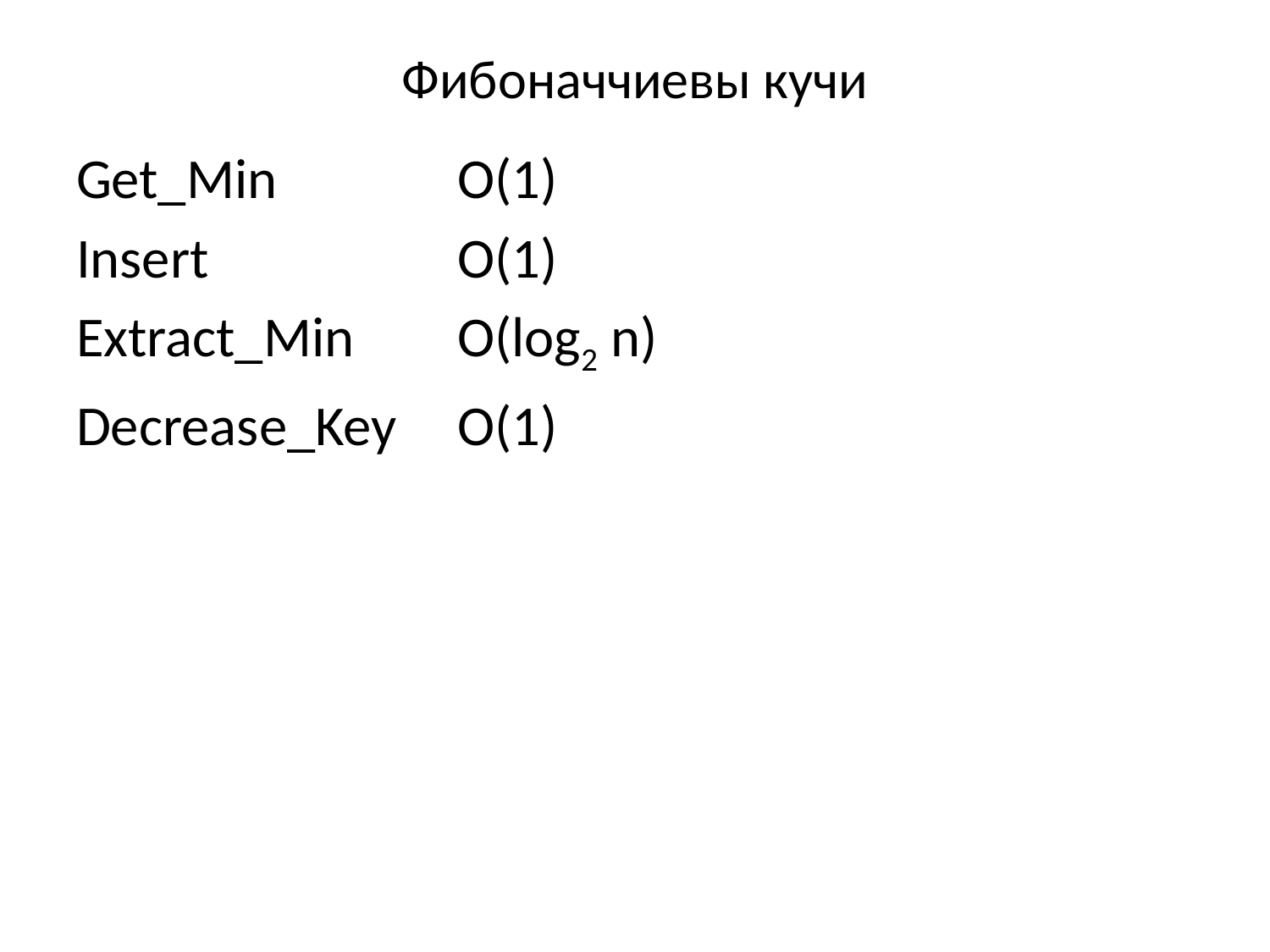

# Фибоначчиевы кучи
Get_Min 		O(1)
Insert		O(1)
Extract_Min 	O(log2 n)
Decrease_Key	O(1)